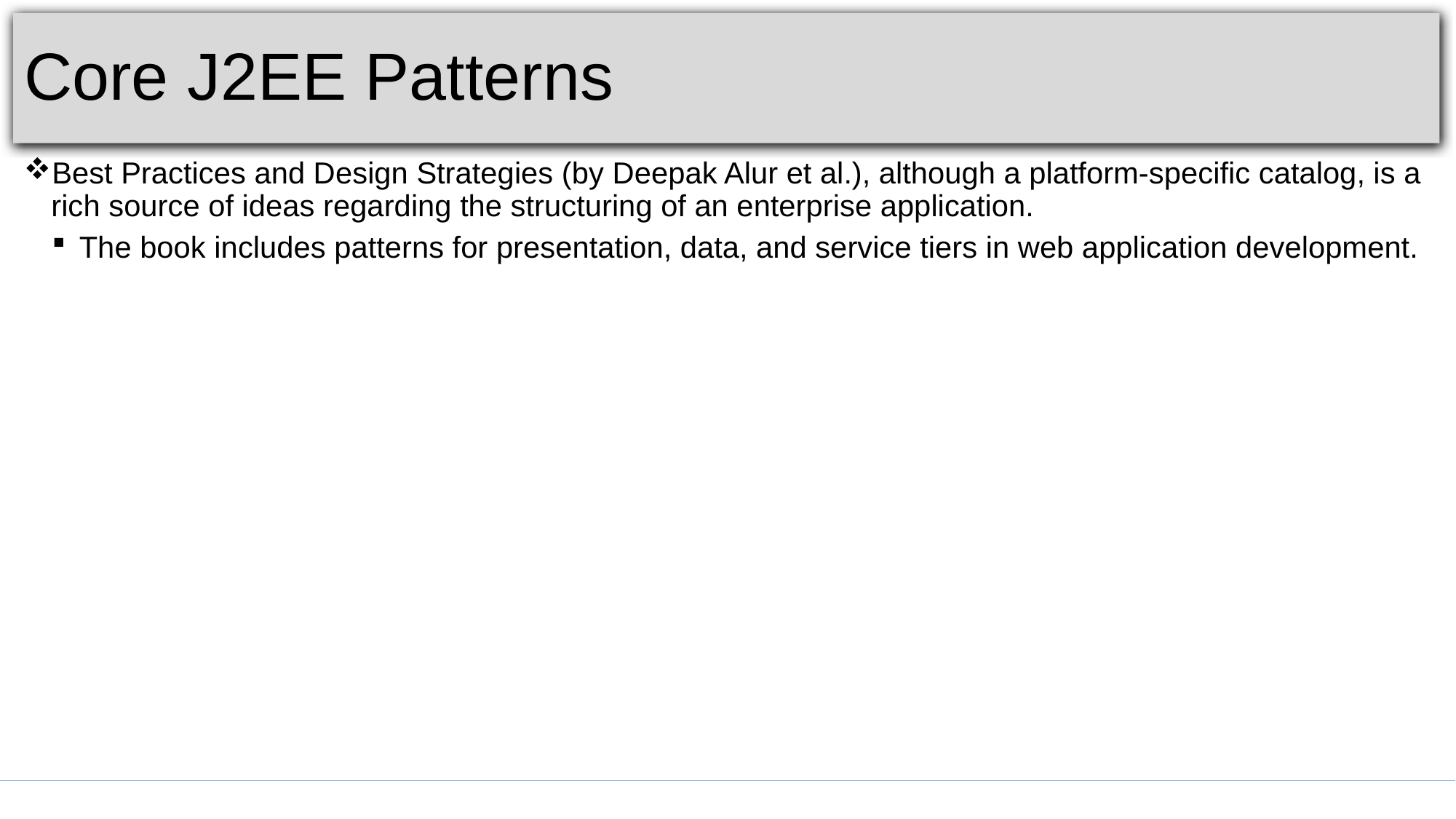

# Core J2EE Patterns
Best Practices and Design Strategies (by Deepak Alur et al.), although a platform-specific catalog, is a rich source of ideas regarding the structuring of an enterprise application.
The book includes patterns for presentation, data, and service tiers in web application development.